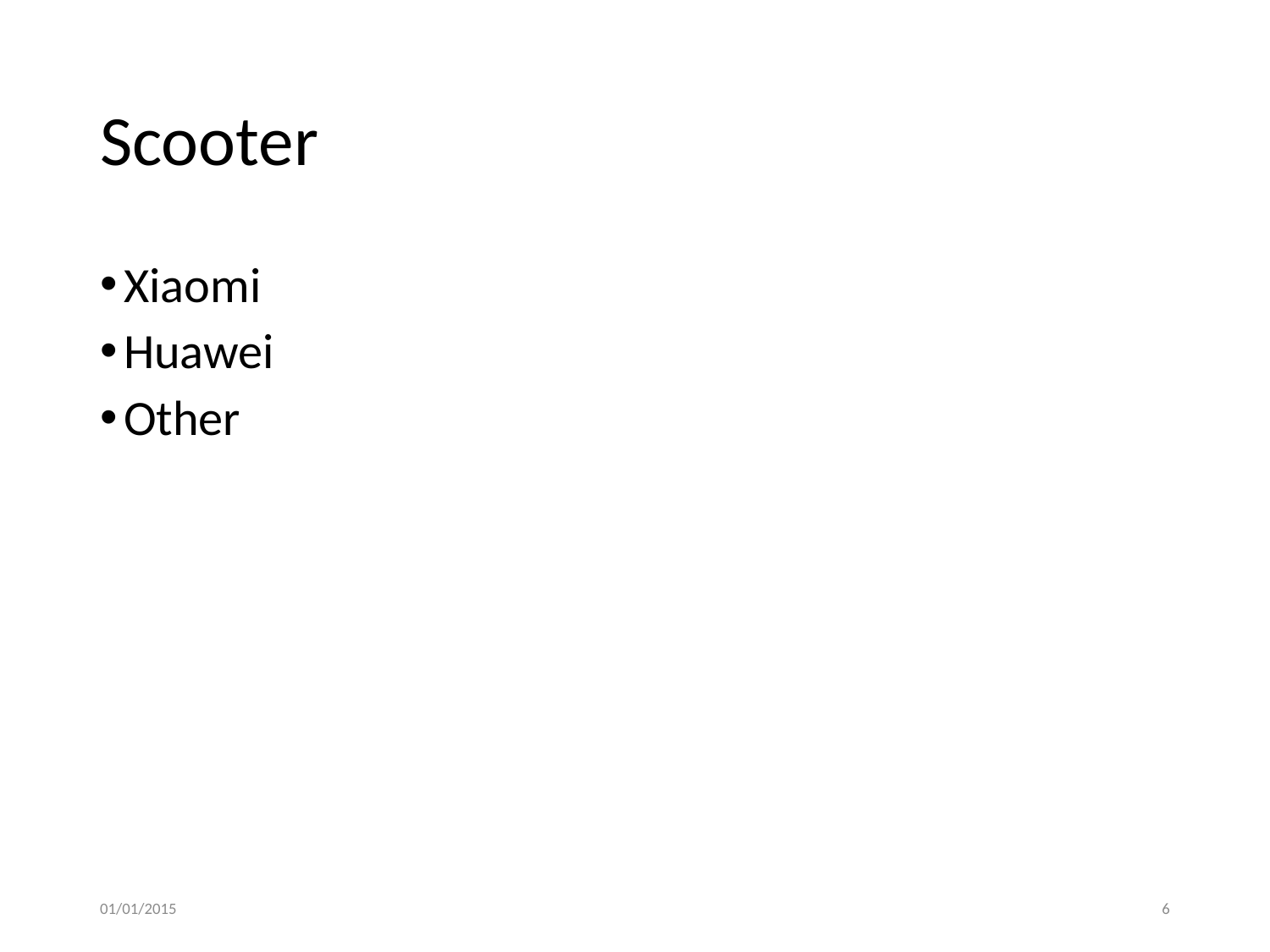

# Scooter
Xiaomi
Huawei
Other
01/01/2015
6